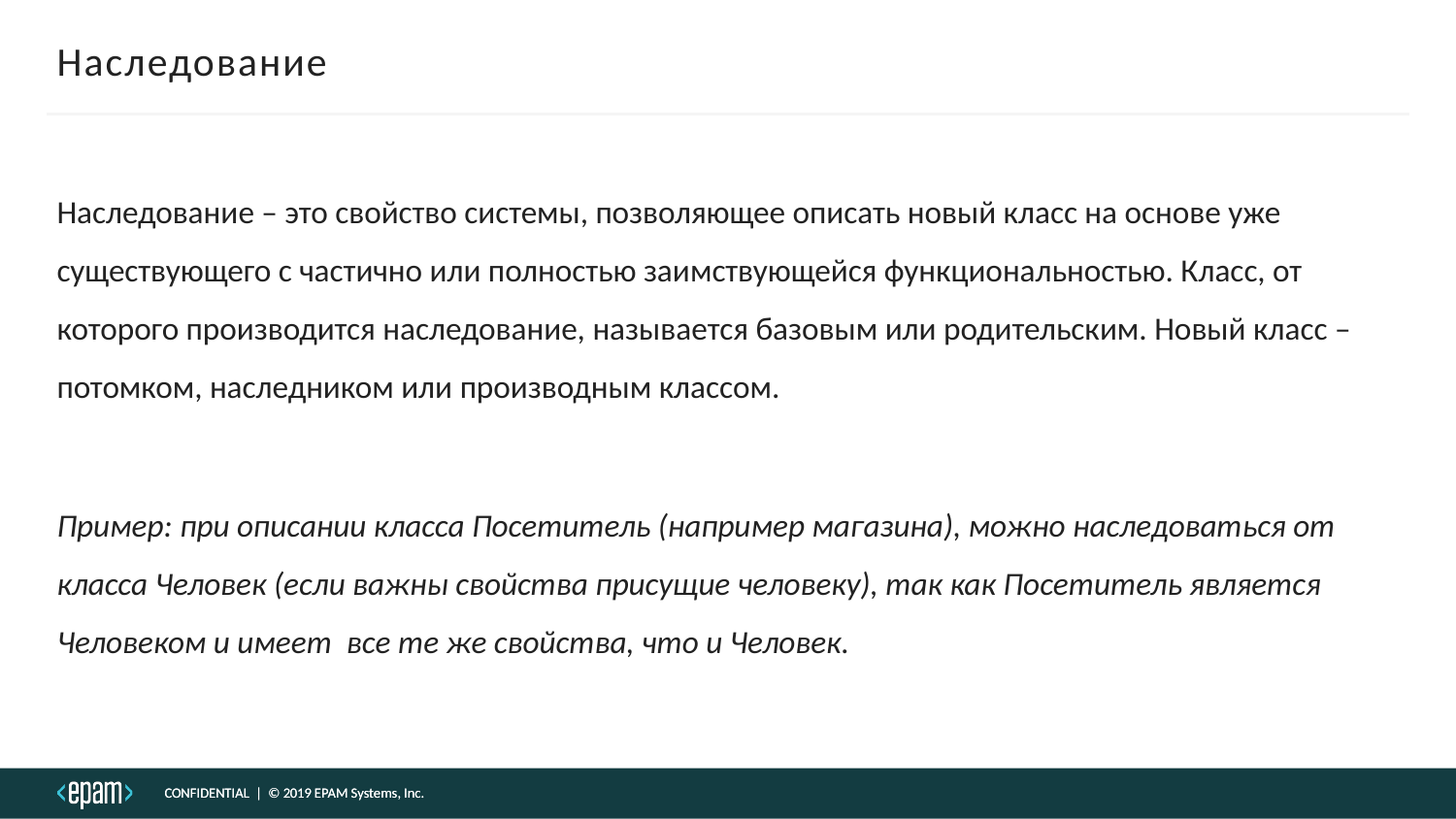

# Наследование
Наследование – это свойство системы, позволяющее описать новый класс на основе уже существующего с частично или полностью заимствующейся функциональностью. Класс, от которого производится наследование, называется базовым или родительским. Новый класс – потомком, наследником или производным классом.

Пример: при описании класса Посетитель (например магазина), можно наследоваться от класса Человек (если важны свойства присущие человеку), так как Посетитель является Человеком и имеет  все те же свойства, что и Человек.
CONFIDENTIAL  |  © 2019 EPAM Systems, Inc.